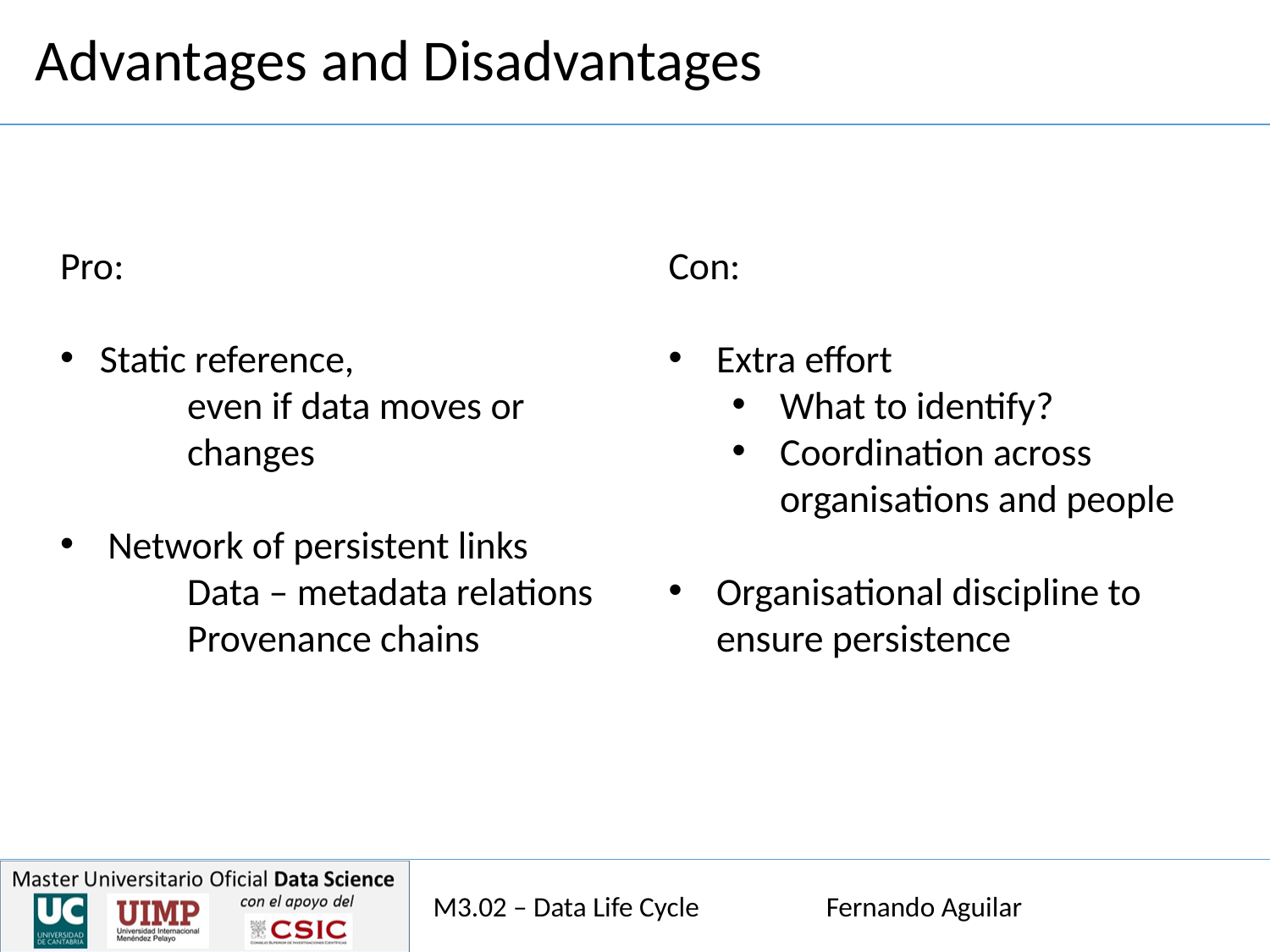

# Advantages and Disadvantages
Pro:

Static reference,
	even if data moves or
	changes

Network of persistent links
	Data – metadata relations
	Provenance chains
Con:

Extra effort
What to identify?
Coordination across organisations and people

Organisational discipline to ensure persistence
M3.02 – Data Life Cycle                    Fernando Aguilar